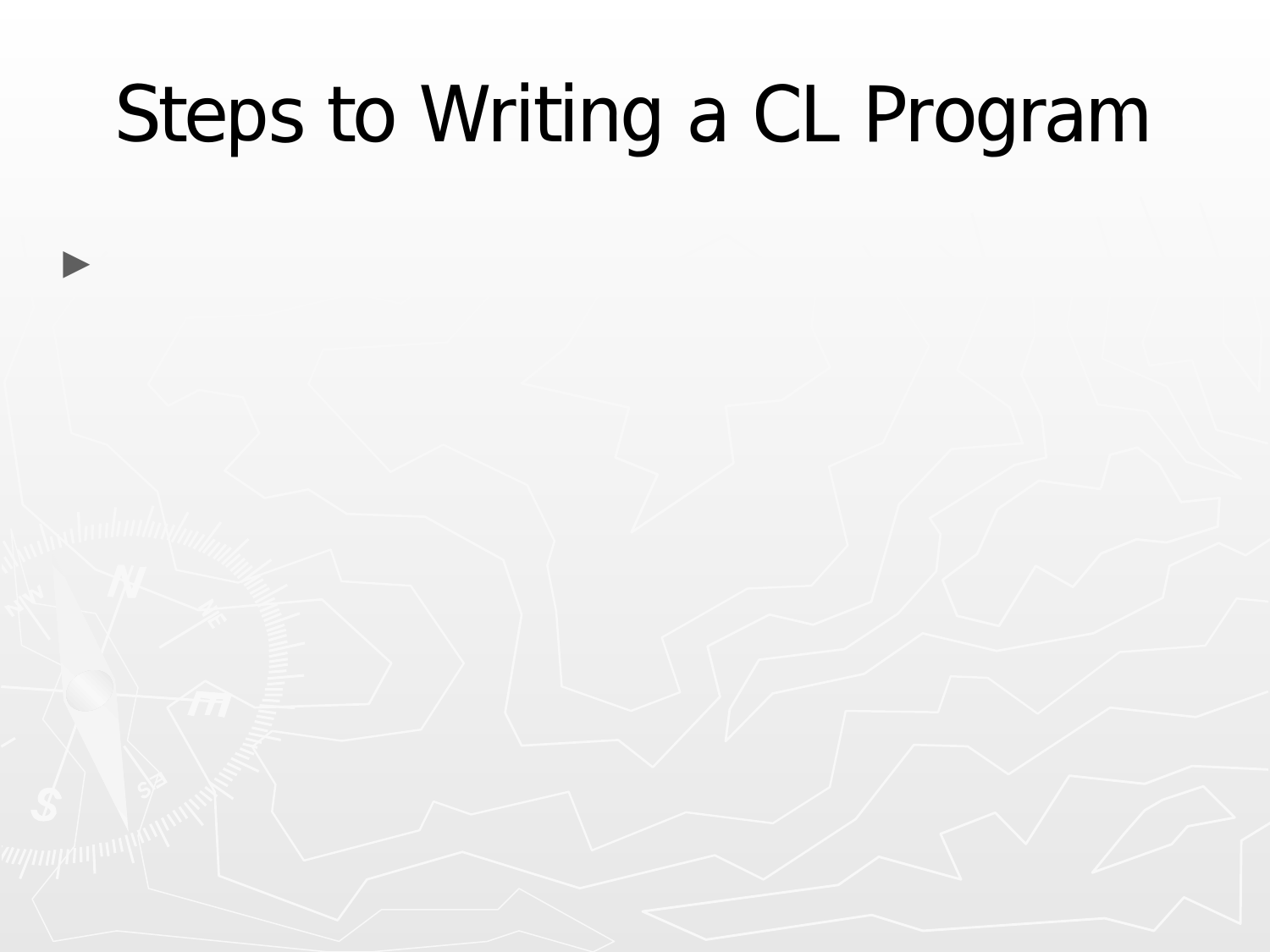

# Steps to Writing a CL Program